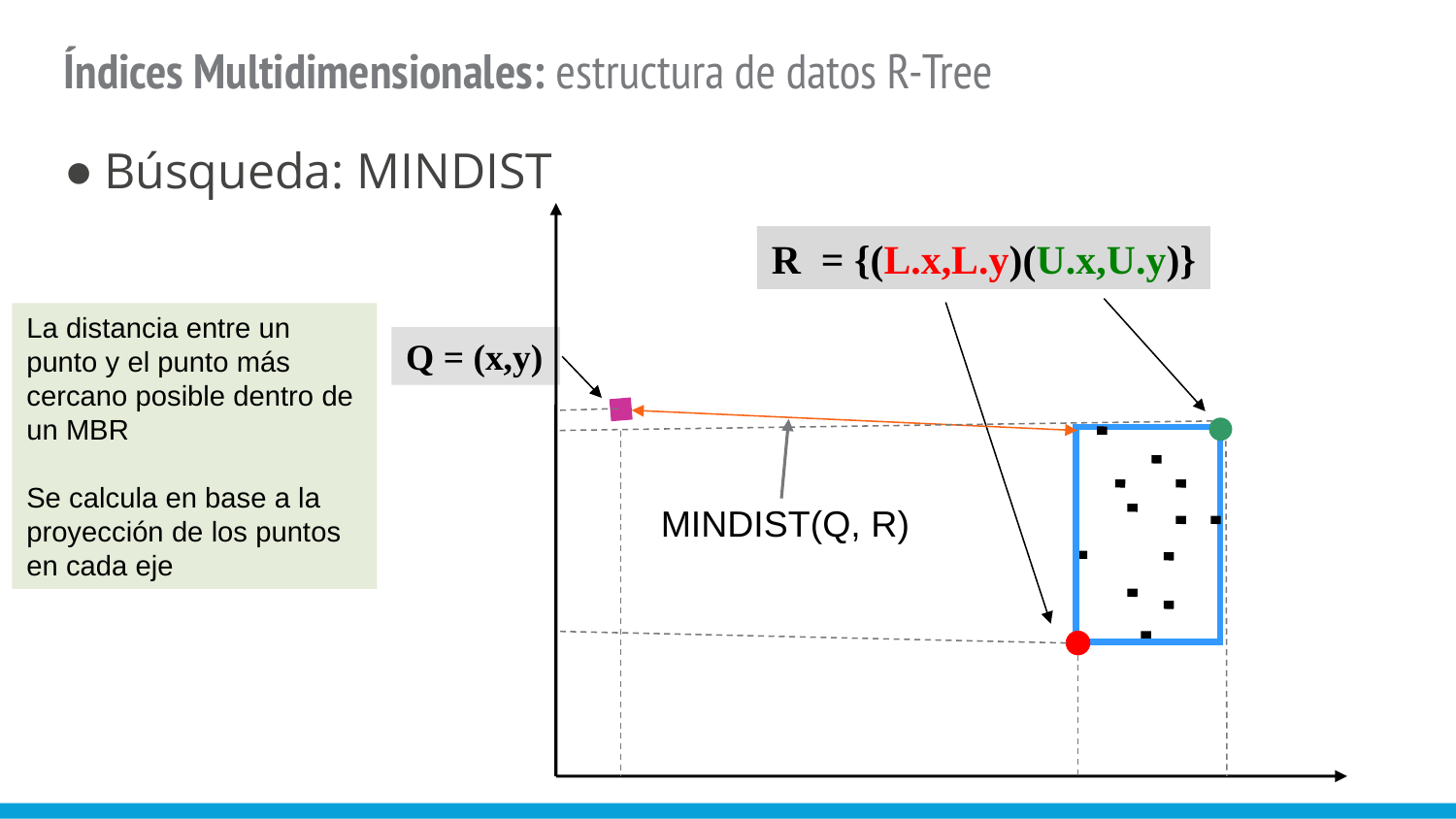

Índices Multidimensionales: estructura de datos R-Tree
Búsqueda: MINDIST

R  = {(L.x,L.y)(U.x,U.y)}

La distancia entre un punto y el punto más cercano posible dentro de un MBR

Se calcula en base a la  proyección de los puntos en cada eje
Q = (x,y)

MINDIST(Q, R)